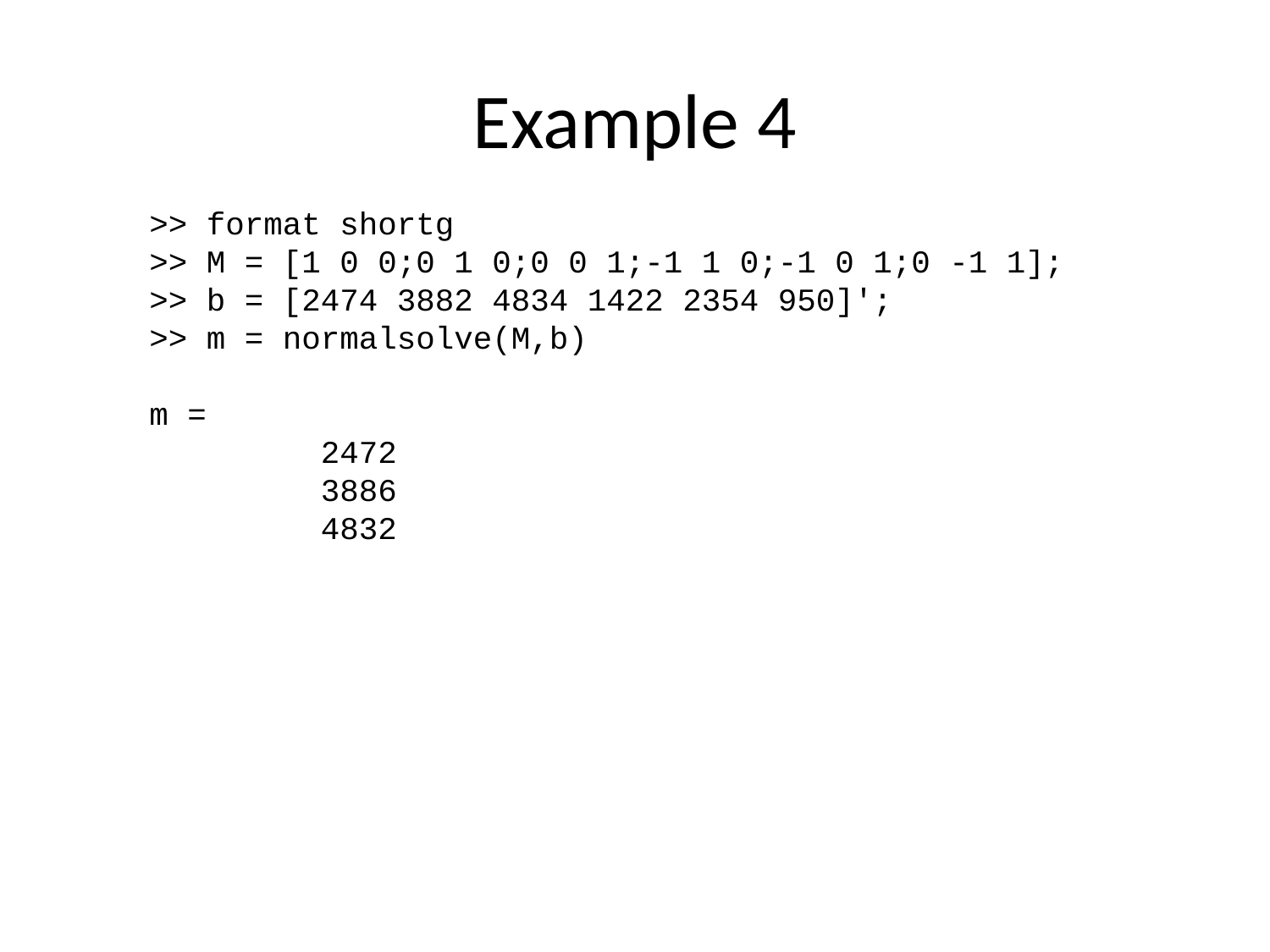

# Example 4
>> format shortg
>> M = [1 0 0;0 1 0;0 0 1;-1 1 0;-1 0 1;0 -1 1];
>> b = [2474 3882 4834 1422 2354 950]';
>> m = normalsolve(M,b)

m =
         2472
         3886
         4832